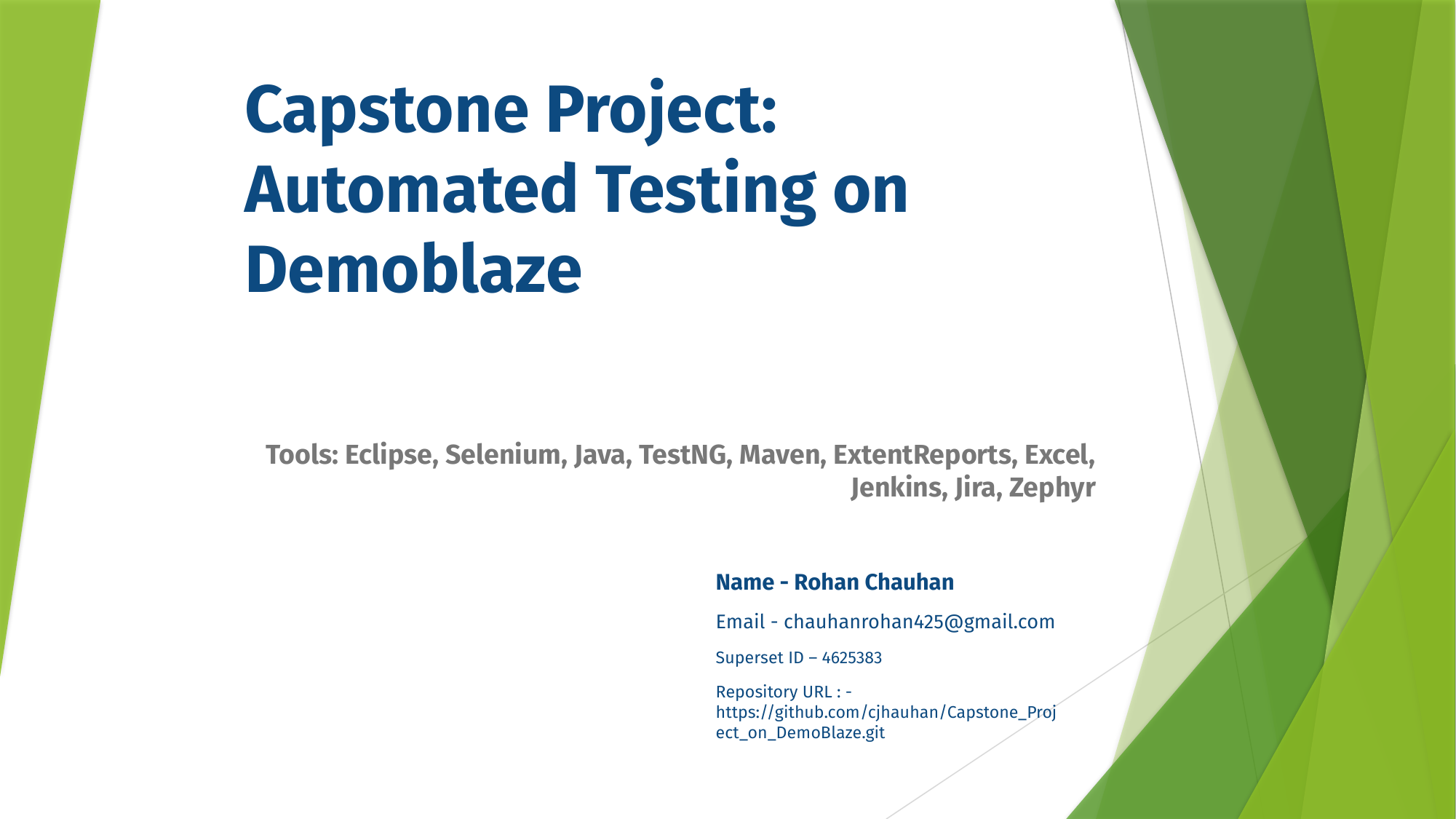

Capstone Project: Automated Testing on Demoblaze
# Tools: Eclipse, Selenium, Java, TestNG, Maven, ExtentReports, Excel, Jenkins, Jira, Zephyr
Name - Rohan Chauhan
Email - chauhanrohan425@gmail.com
Superset ID – 4625383
Repository URL : - https://github.com/cjhauhan/Capstone_Project_on_DemoBlaze.git